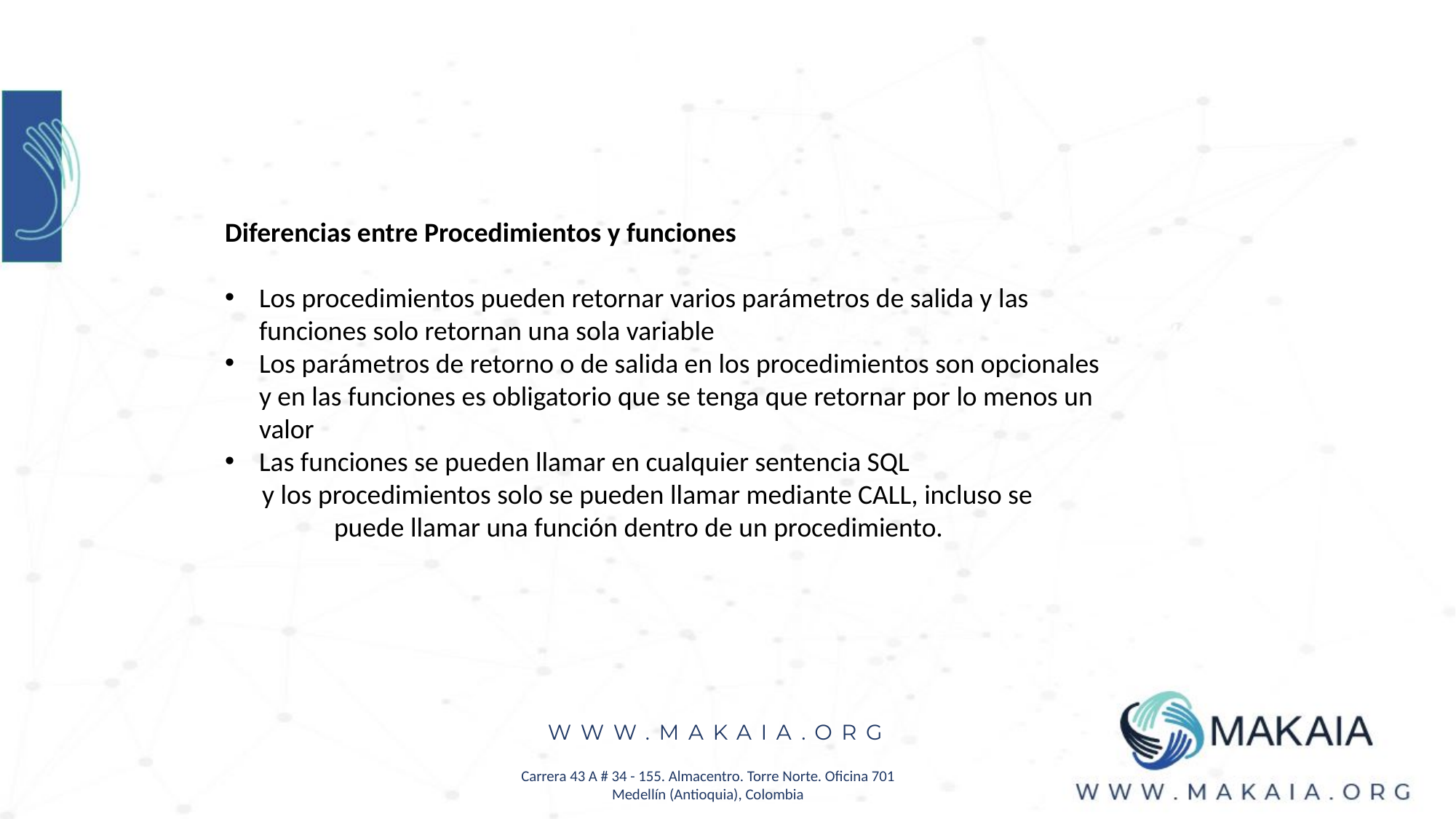

Diferencias entre Procedimientos y funciones

Los procedimientos pueden retornar varios parámetros de salida y las funciones solo retornan una sola variable
Los parámetros de retorno o de salida en los procedimientos son opcionales y en las funciones es obligatorio que se tenga que retornar por lo menos un valor
Las funciones se pueden llamar en cualquier sentencia SQL
      y los procedimientos solo se pueden llamar mediante CALL, incluso se            	puede llamar una función dentro de un procedimiento.
WWW.MAKAIA.ORG
Carrera 43 A # 34 - 155. Almacentro. Torre Norte. Oficina 701
Medellín (Antioquia), Colombia